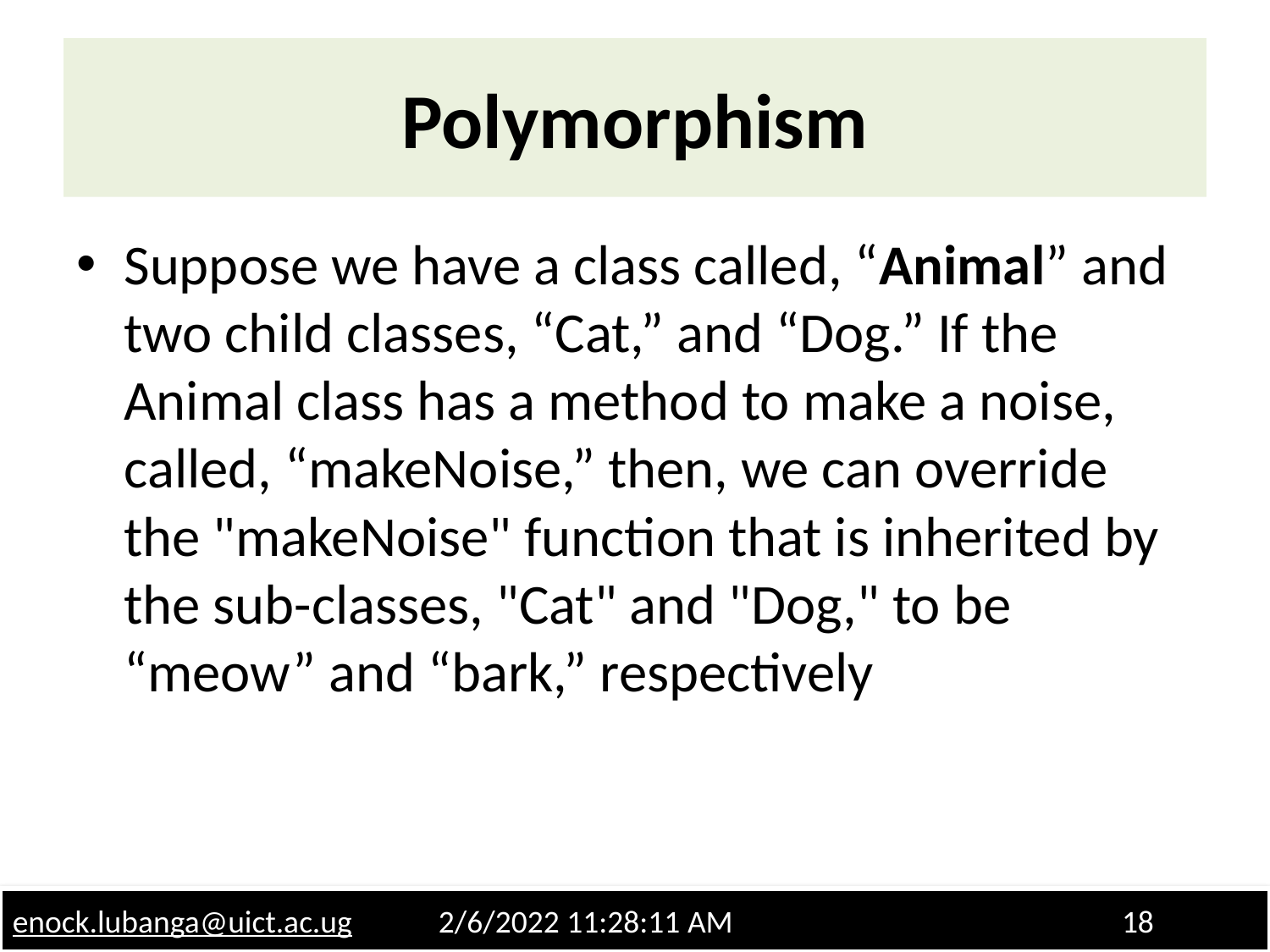

# Polymorphism
Suppose we have a class called, “Animal” and two child classes, “Cat,” and “Dog.” If the Animal class has a method to make a noise, called, “makeNoise,” then, we can override the "makeNoise" function that is inherited by the sub-classes, "Cat" and "Dog," to be “meow” and “bark,” respectively